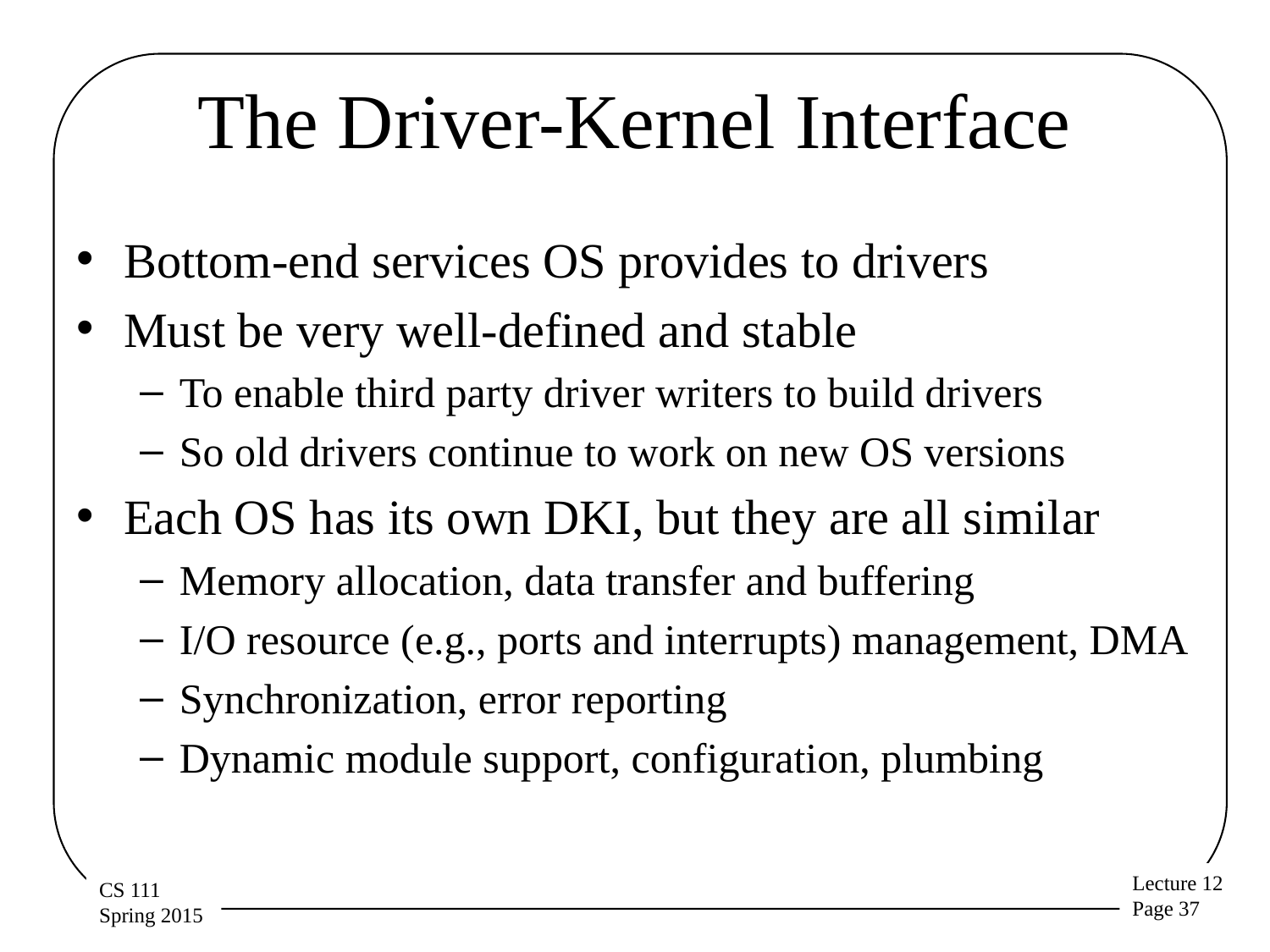

# The Driver-Kernel Interface
Bottom-end services OS provides to drivers
Must be very well-defined and stable
To enable third party driver writers to build drivers
So old drivers continue to work on new OS versions
Each OS has its own DKI, but they are all similar
Memory allocation, data transfer and buffering
I/O resource (e.g., ports and interrupts) management, DMA
Synchronization, error reporting
Dynamic module support, configuration, plumbing